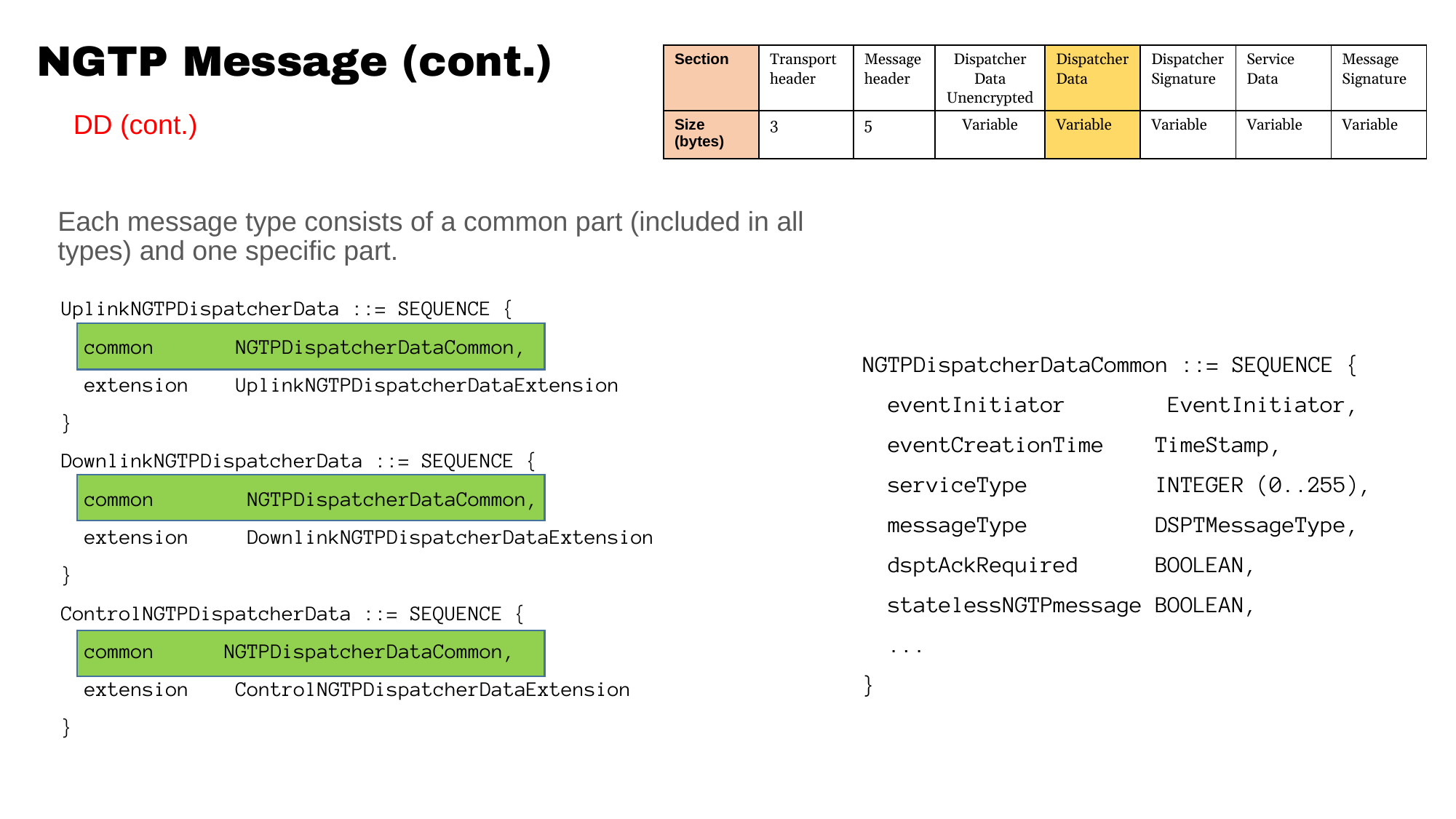

NGTP Message (cont.)
| Section | Transport header | Message header | Dispatcher Data Unencrypted | Dispatcher Data | Dispatcher Signature | Service Data | Message Signature |
| --- | --- | --- | --- | --- | --- | --- | --- |
| Size (bytes) | 3 | 5 | Variable | Variable | Variable | Variable | Variable |
DD (cont.)
Each message type consists of a common part (included in all types) and one specific part.
UplinkNGTPDispatcherData ::= SEQUENCE {
  common       NGTPDispatcherDataCommon,
  extension    UplinkNGTPDispatcherDataExtension
}
DownlinkNGTPDispatcherData ::= SEQUENCE {
  common        NGTPDispatcherDataCommon,
  extension     DownlinkNGTPDispatcherDataExtension
}
ControlNGTPDispatcherData ::= SEQUENCE {
  common      NGTPDispatcherDataCommon,
  extension    ControlNGTPDispatcherDataExtension
}

NGTPDispatcherDataCommon ::= SEQUENCE {
  eventInitiator        EventInitiator,
  eventCreationTime    TimeStamp,
  serviceType          INTEGER (0..255),
  messageType          DSPTMessageType,
  dsptAckRequired      BOOLEAN,
  statelessNGTPmessage BOOLEAN,
  ...
}